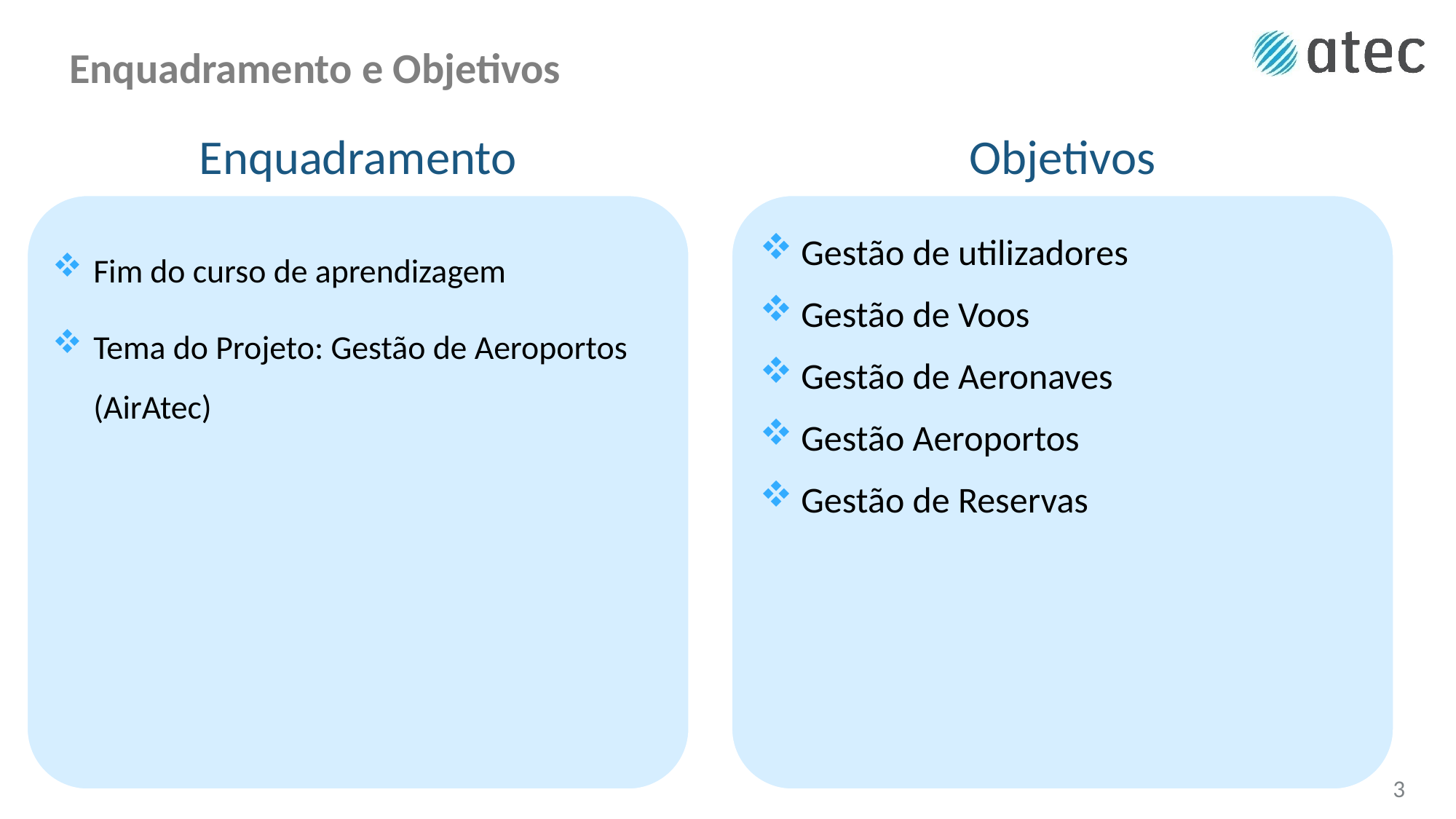

# Enquadramento e Objetivos
Enquadramento
Objetivos

Gestão de utilizadores
Gestão de Voos
Gestão de Aeronaves
Gestão Aeroportos
Gestão de Reservas

Fim do curso de aprendizagem
Tema do Projeto: Gestão de Aeroportos (AirAtec)

3